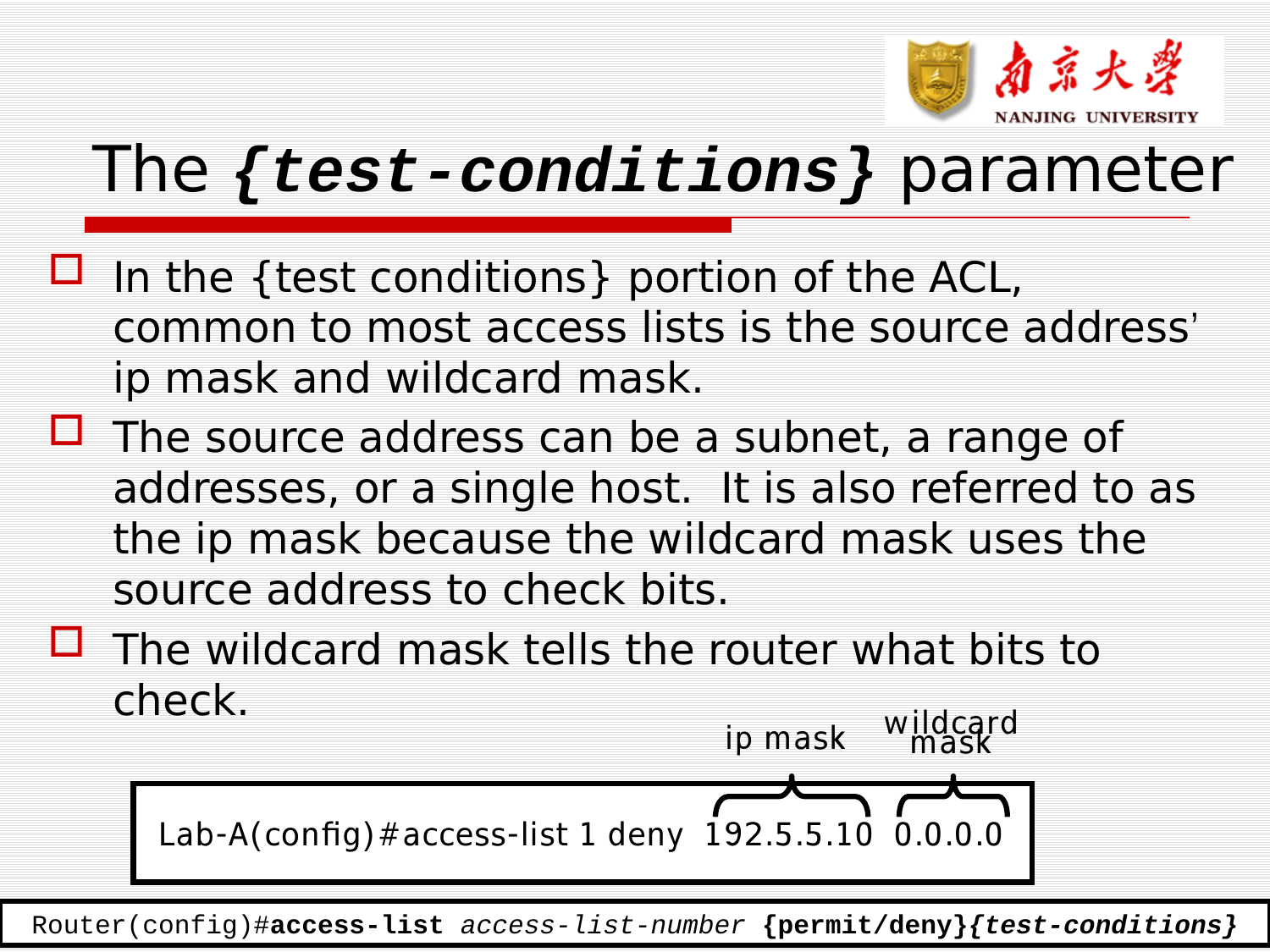

# The {test-conditions} parameter
In the {test conditions} portion of the ACL, common to most access lists is the source address’ ip mask and wildcard mask.
The source address can be a subnet, a range of addresses, or a single host.  It is also referred to as the ip mask because the wildcard mask uses the source address to check bits.
The wildcard mask tells the router what bits to check.
wildcard
mask

ip mask

Lab-A(config)#access-list 1 deny  192.5.5.10  0.0.0.0
Router(config)#access-list access-list-number {permit/deny}{test-conditions}